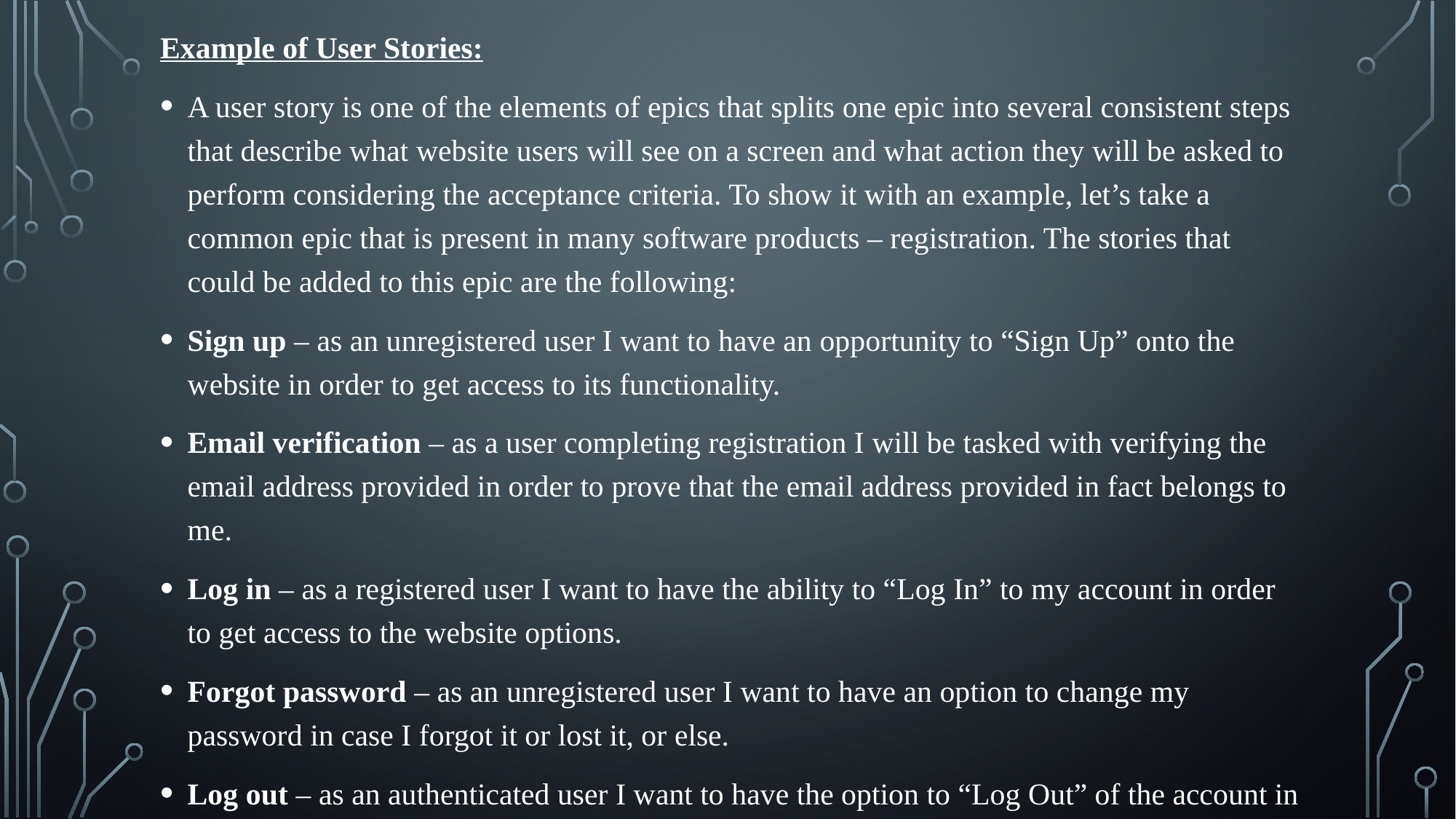

Example of User Stories:
A user story is one of the elements of epics that splits one epic into several consistent steps that describe what website users will see on a screen and what action they will be asked to perform considering the acceptance criteria. To show it with an example, let’s take a common epic that is present in many software products – registration. The stories that could be added to this epic are the following:
Sign up – as an unregistered user I want to have an opportunity to “Sign Up” onto the website in order to get access to its functionality.
Email verification – as a user completing registration I will be tasked with verifying the email address provided in order to prove that the email address provided in fact belongs to me.
Log in – as a registered user I want to have the ability to “Log In” to my account in order to get access to the website options.
Forgot password – as an unregistered user I want to have an option to change my password in case I forgot it or lost it, or else.
Log out – as an authenticated user I want to have the option to “Log Out” of the account in an attempt to keep my account private and safe.